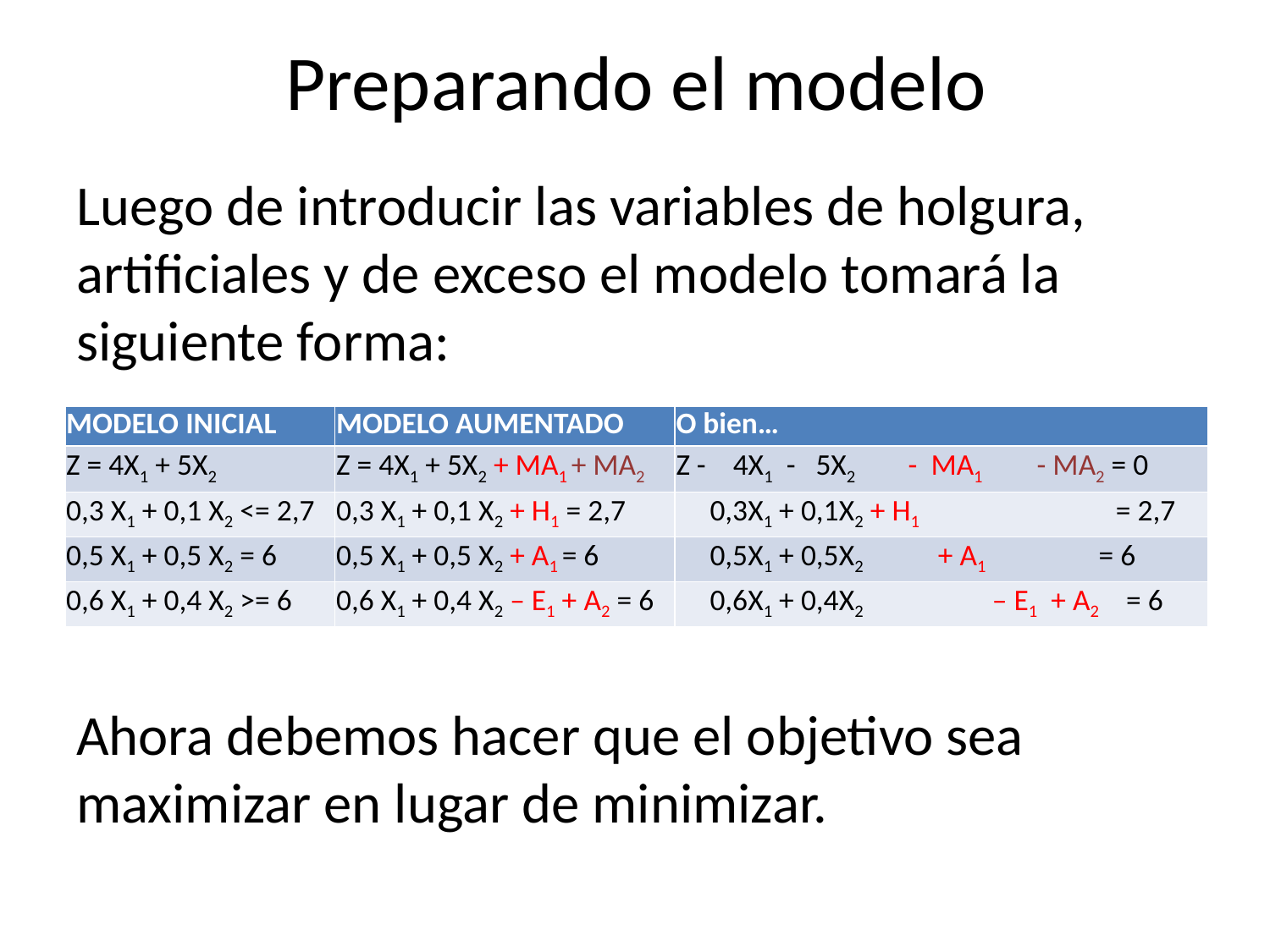

# Preparando el modelo
Luego de introducir las variables de holgura, artificiales y de exceso el modelo tomará la siguiente forma:

Ahora debemos hacer que el objetivo sea maximizar en lugar de minimizar.
| MODELO INICIAL | MODELO AUMENTADO | O bien… |
| --- | --- | --- |
| Z = 4X1 + 5X2 | Z = 4X1 + 5X2 + MA1 + MA2 | Z - 4X1 - 5X2 - MA1 - MA2 = 0 |
| 0,3 X1 + 0,1 X2 <= 2,7 | 0,3 X1 + 0,1 X2 + H1 = 2,7 | 0,3X1 + 0,1X2 + H1 = 2,7 |
| 0,5 X1 + 0,5 X2 = 6 | 0,5 X1 + 0,5 X2 + A1 = 6 | 0,5X1 + 0,5X2 + A1 = 6 |
| 0,6 X1 + 0,4 X2 >= 6 | 0,6 X1 + 0,4 X2 – E1 + A2 = 6 | 0,6X1 + 0,4X2 – E1 + A2 = 6 |